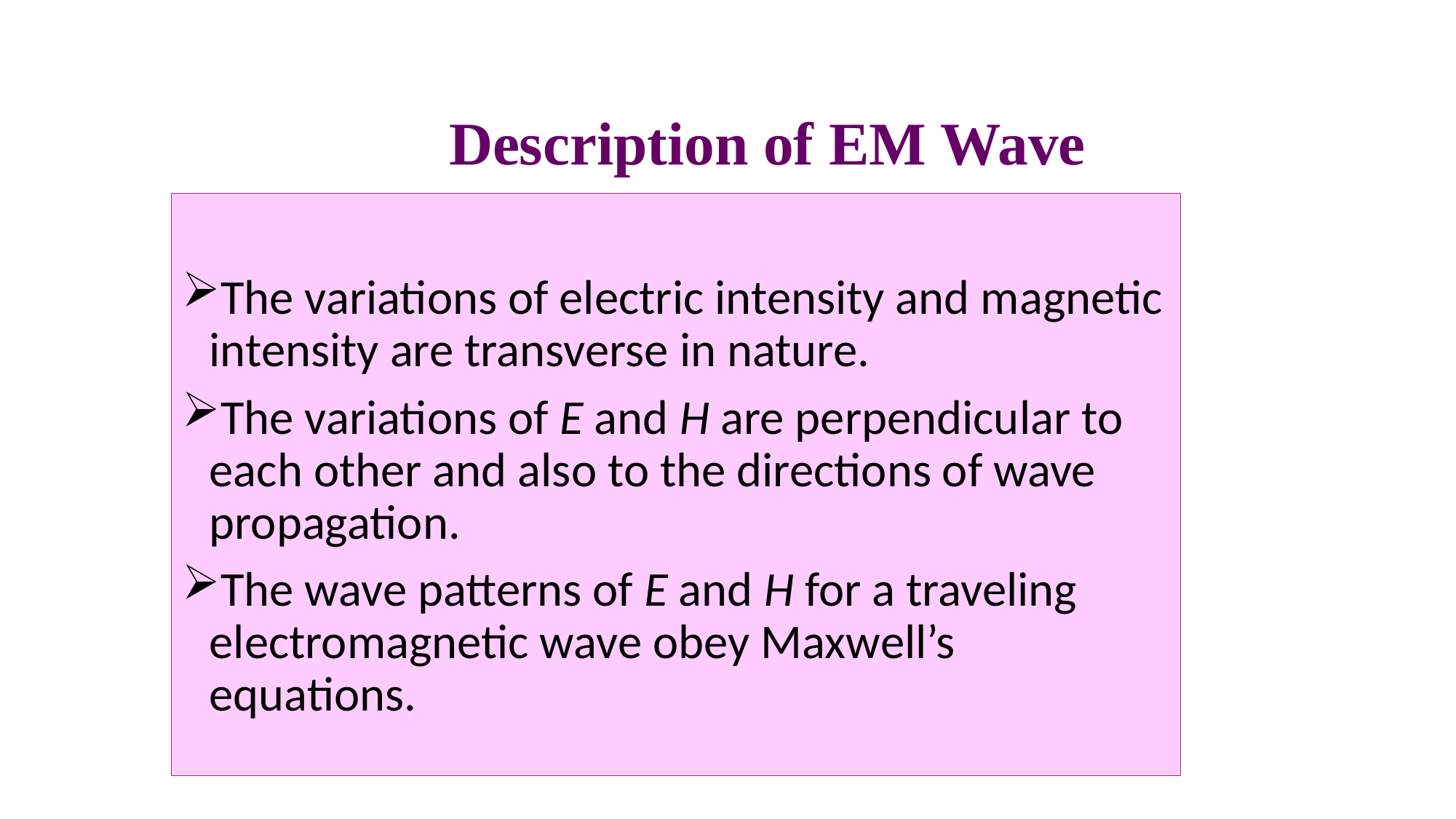

Description of EM Wave

The variations of electric intensity and magnetic intensity are transverse in nature.
The variations of E and H are perpendicular to each other and also to the directions of wave propagation.
The wave patterns of E and H for a traveling electromagnetic wave obey Maxwell’s equations.